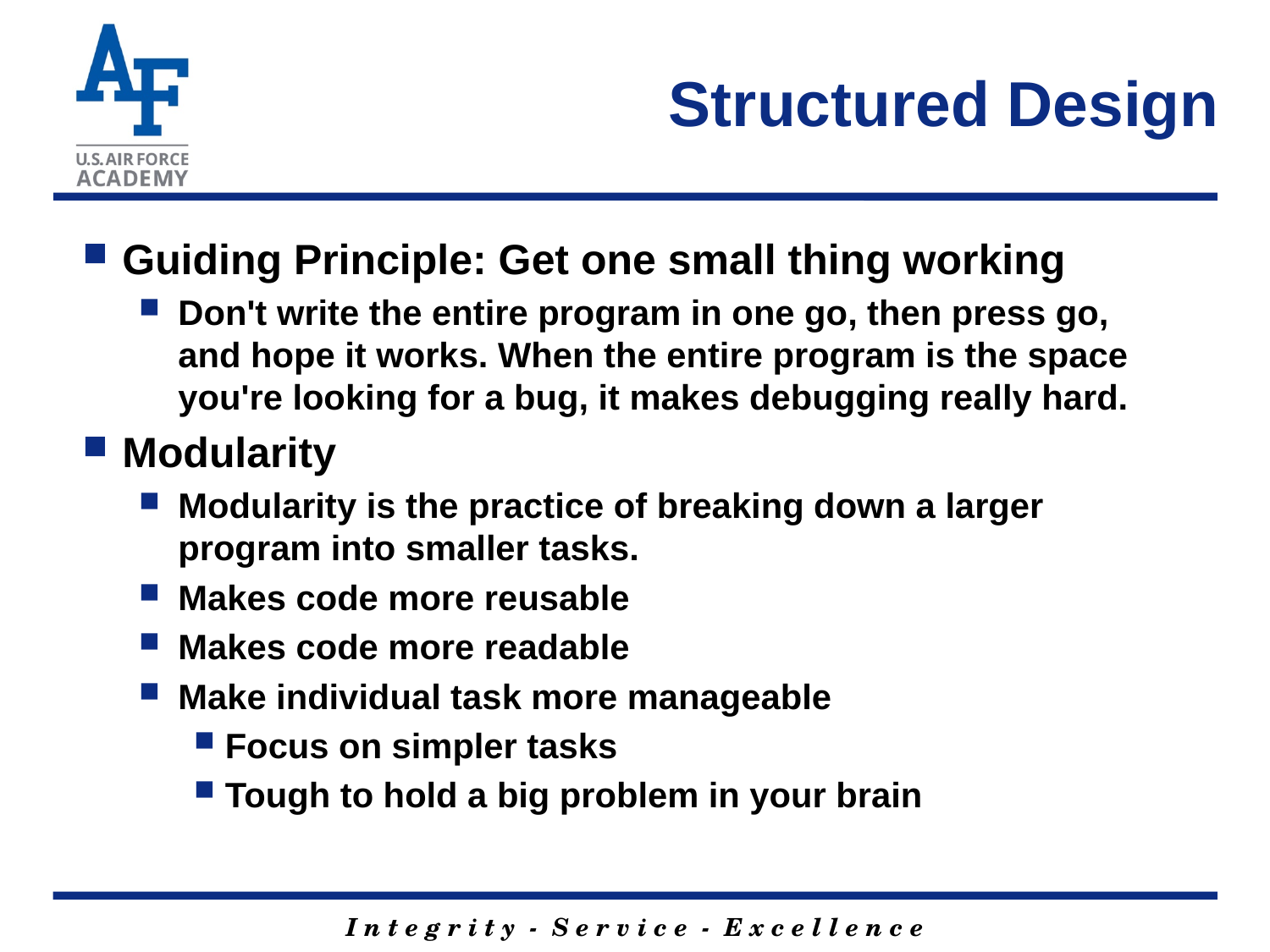

# Structured Design
Guiding Principle: Get one small thing working
Don't write the entire program in one go, then press go, and hope it works. When the entire program is the space you're looking for a bug, it makes debugging really hard.
Modularity
Modularity is the practice of breaking down a larger program into smaller tasks.
Makes code more reusable
Makes code more readable
Make individual task more manageable
Focus on simpler tasks
Tough to hold a big problem in your brain